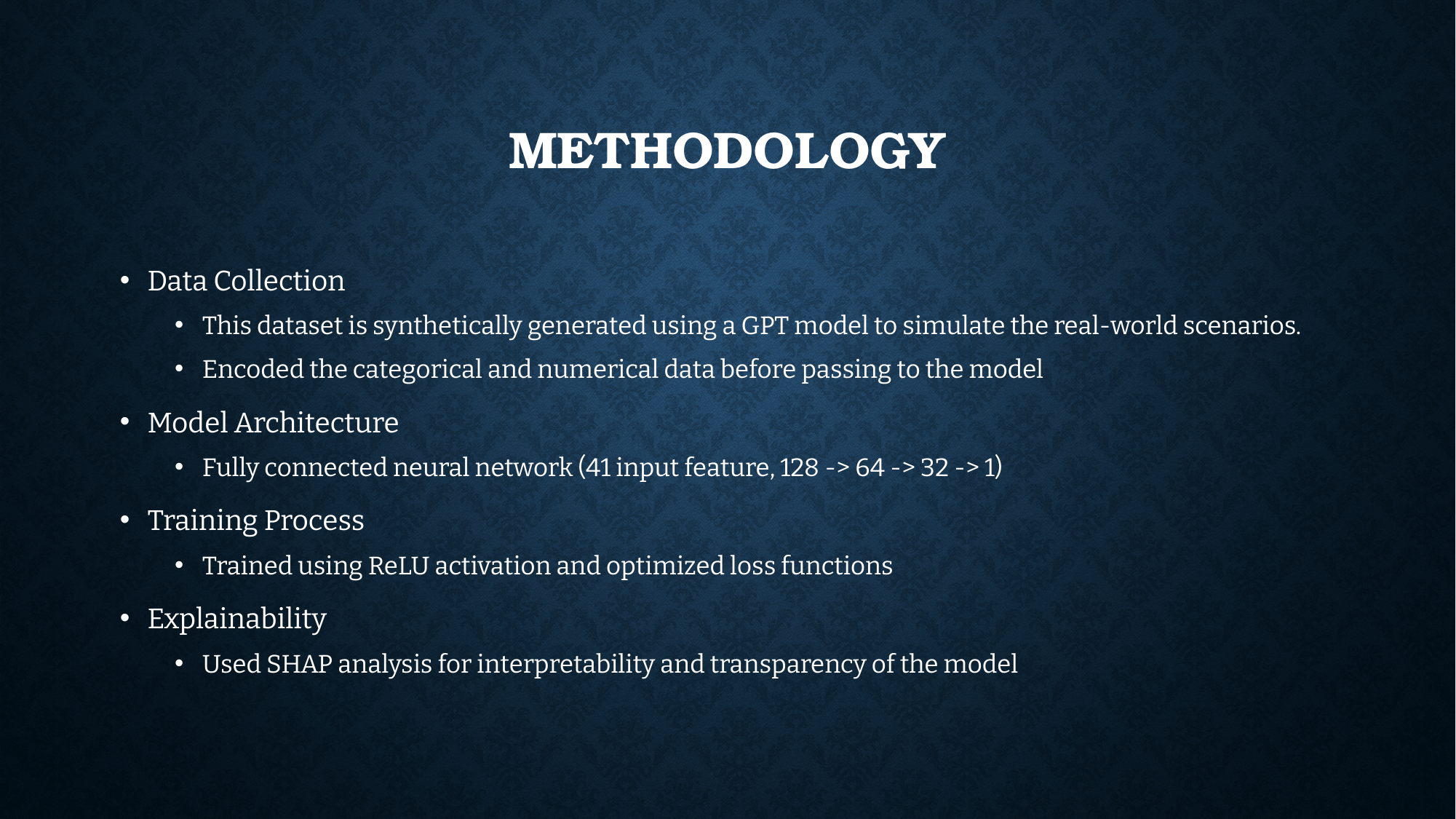

# Methodology
Data Collection
This dataset is synthetically generated using a GPT model to simulate the real-world scenarios.
Encoded the categorical and numerical data before passing to the model
Model Architecture
Fully connected neural network (41 input feature, 128 -> 64 -> 32 -> 1)
Training Process
Trained using ReLU activation and optimized loss functions
Explainability
Used SHAP analysis for interpretability and transparency of the model